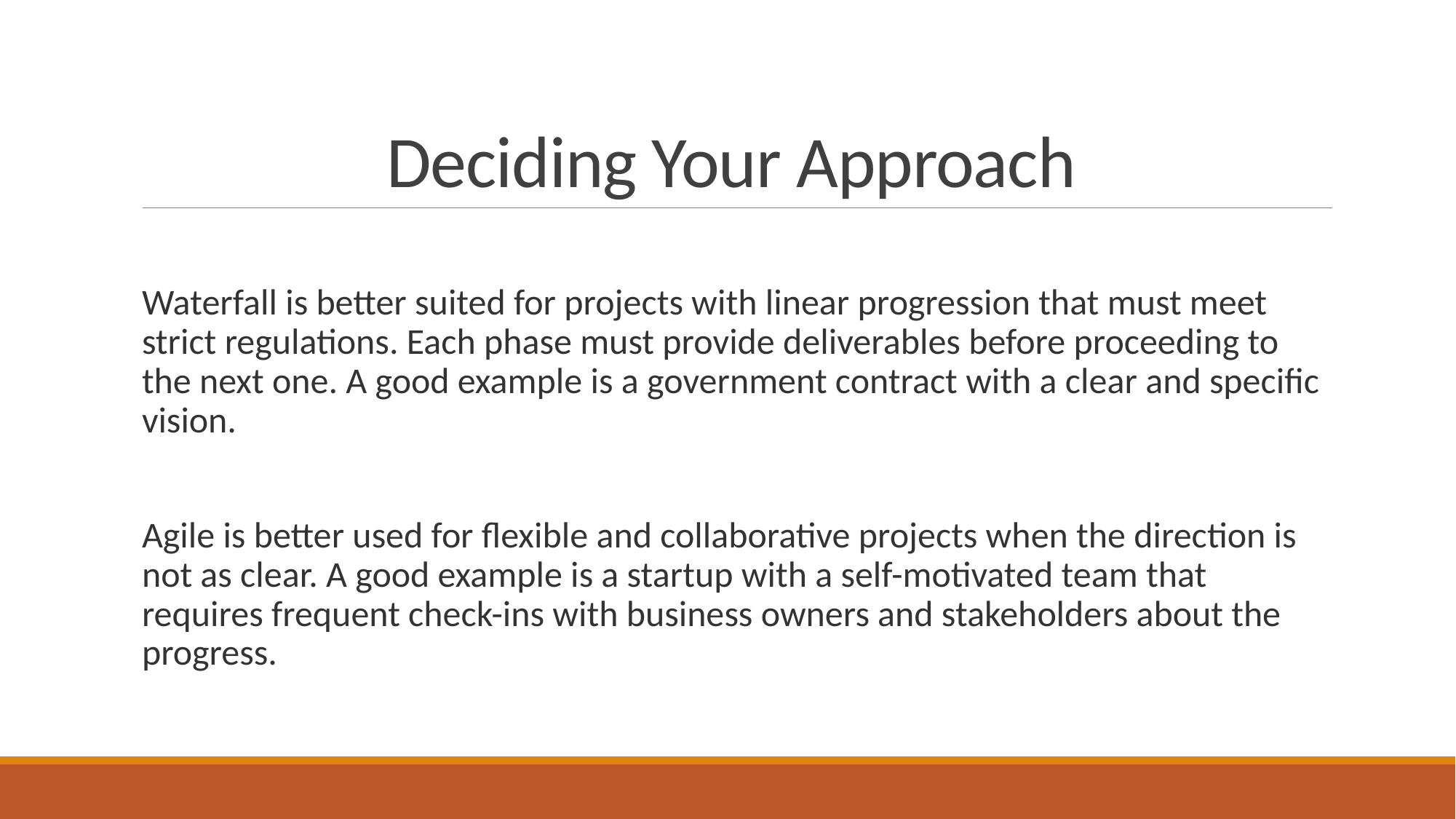

# Deciding Your Approach

Waterfall is better suited for projects with linear progression that must meet strict regulations. Each phase must provide deliverables before proceeding to the next one. A good example is a government contract with a clear and specific vision.

Agile is better used for flexible and collaborative projects when the direction is not as clear. A good example is a startup with a self-motivated team that requires frequent check-ins with business owners and stakeholders about the progress.